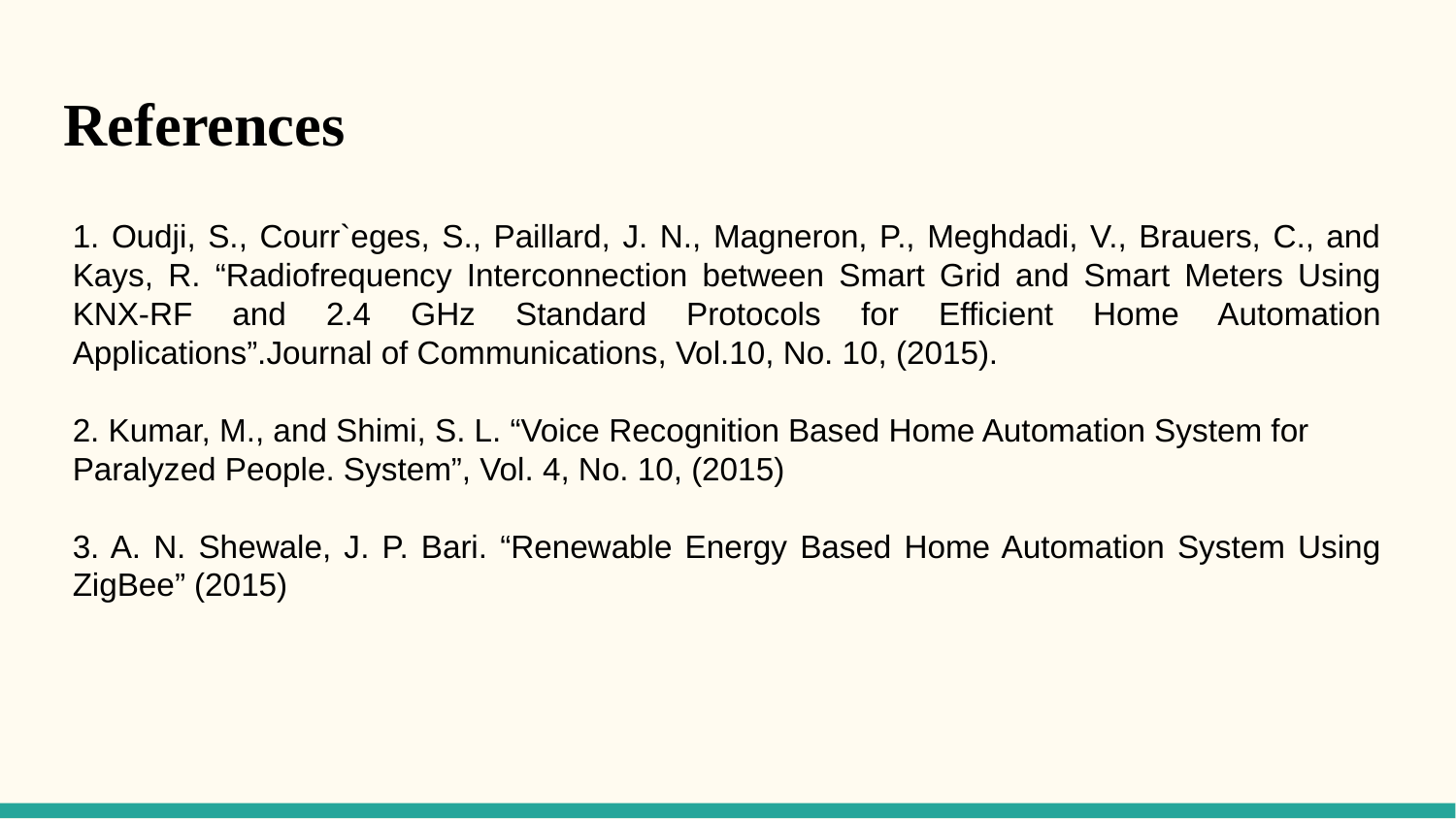

References
1. Oudji, S., Courr`eges, S., Paillard, J. N., Magneron, P., Meghdadi, V., Brauers, C., and Kays, R. “Radiofrequency Interconnection between Smart Grid and Smart Meters Using KNX-RF and 2.4 GHz Standard Protocols for Efficient Home Automation Applications”.Journal of Communications, Vol.10, No. 10, (2015).

2. Kumar, M., and Shimi, S. L. “Voice Recognition Based Home Automation System for
Paralyzed People. System”, Vol. 4, No. 10, (2015)

3. A. N. Shewale, J. P. Bari. “Renewable Energy Based Home Automation System Using ZigBee” (2015)